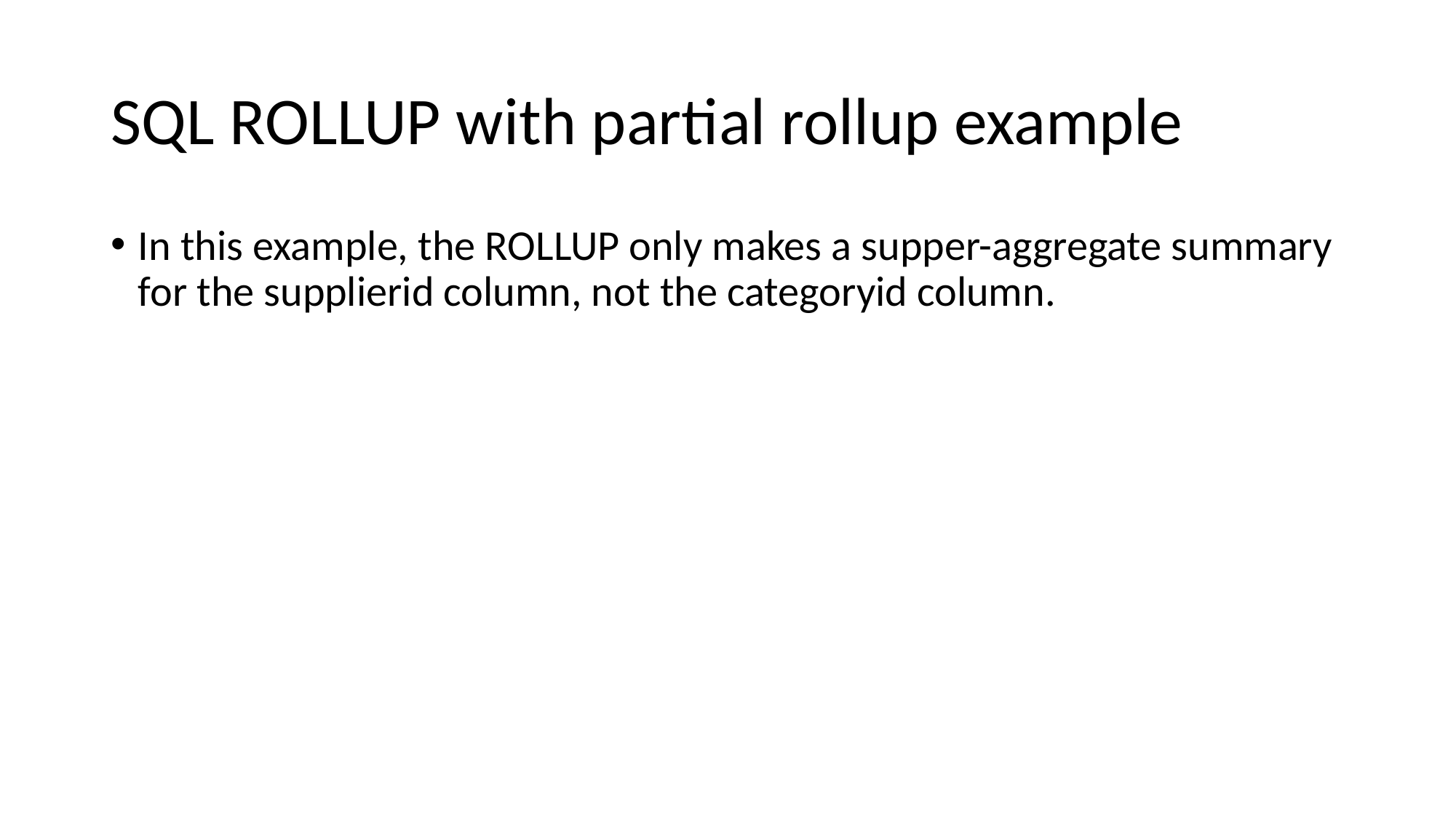

# SQL ROLLUP with partial rollup example
In this example, the ROLLUP only makes a supper-aggregate summary for the supplierid column, not the categoryid column.